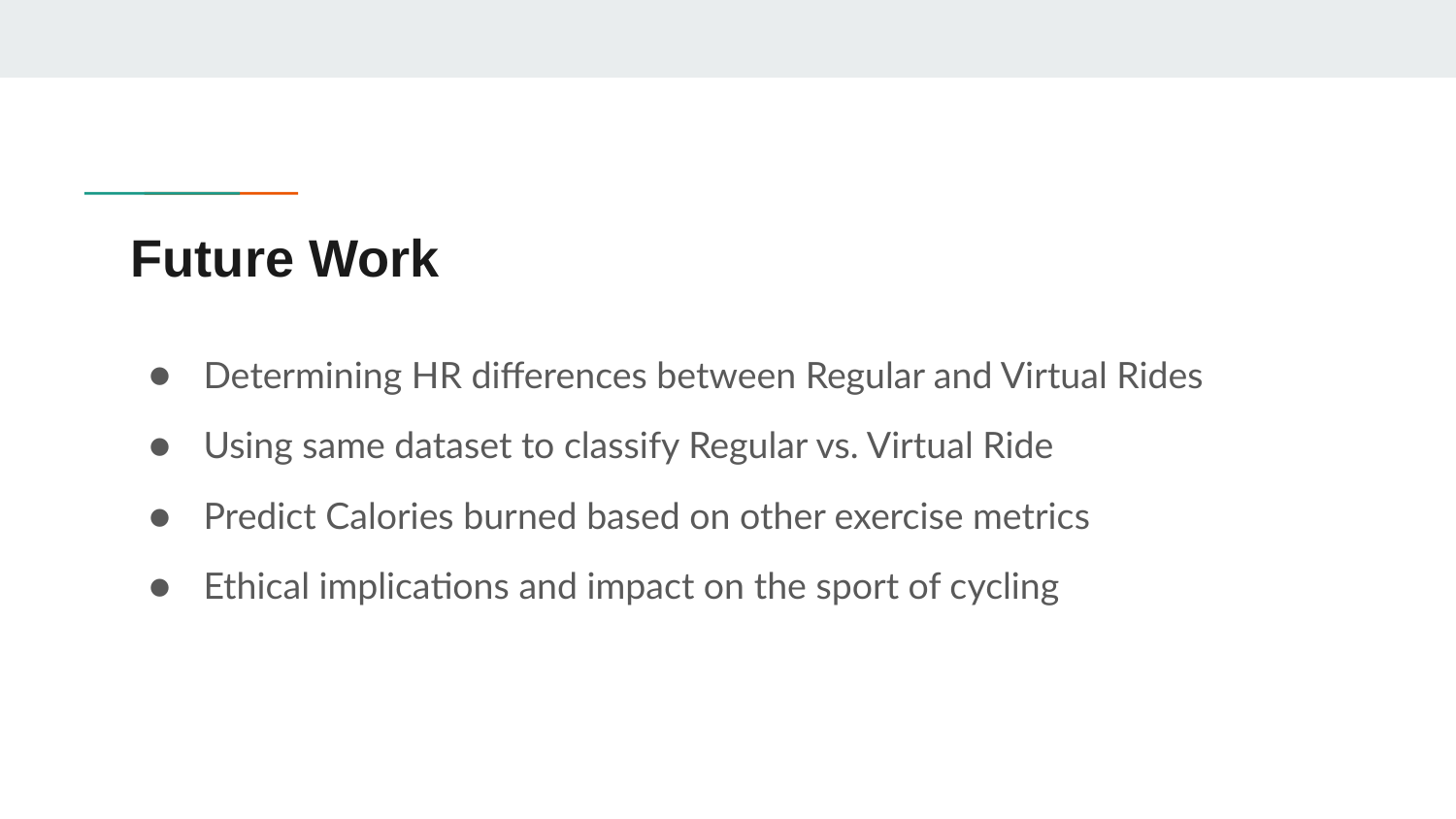

# Future Work
Determining HR differences between Regular and Virtual Rides
Using same dataset to classify Regular vs. Virtual Ride
Predict Calories burned based on other exercise metrics
Ethical implications and impact on the sport of cycling